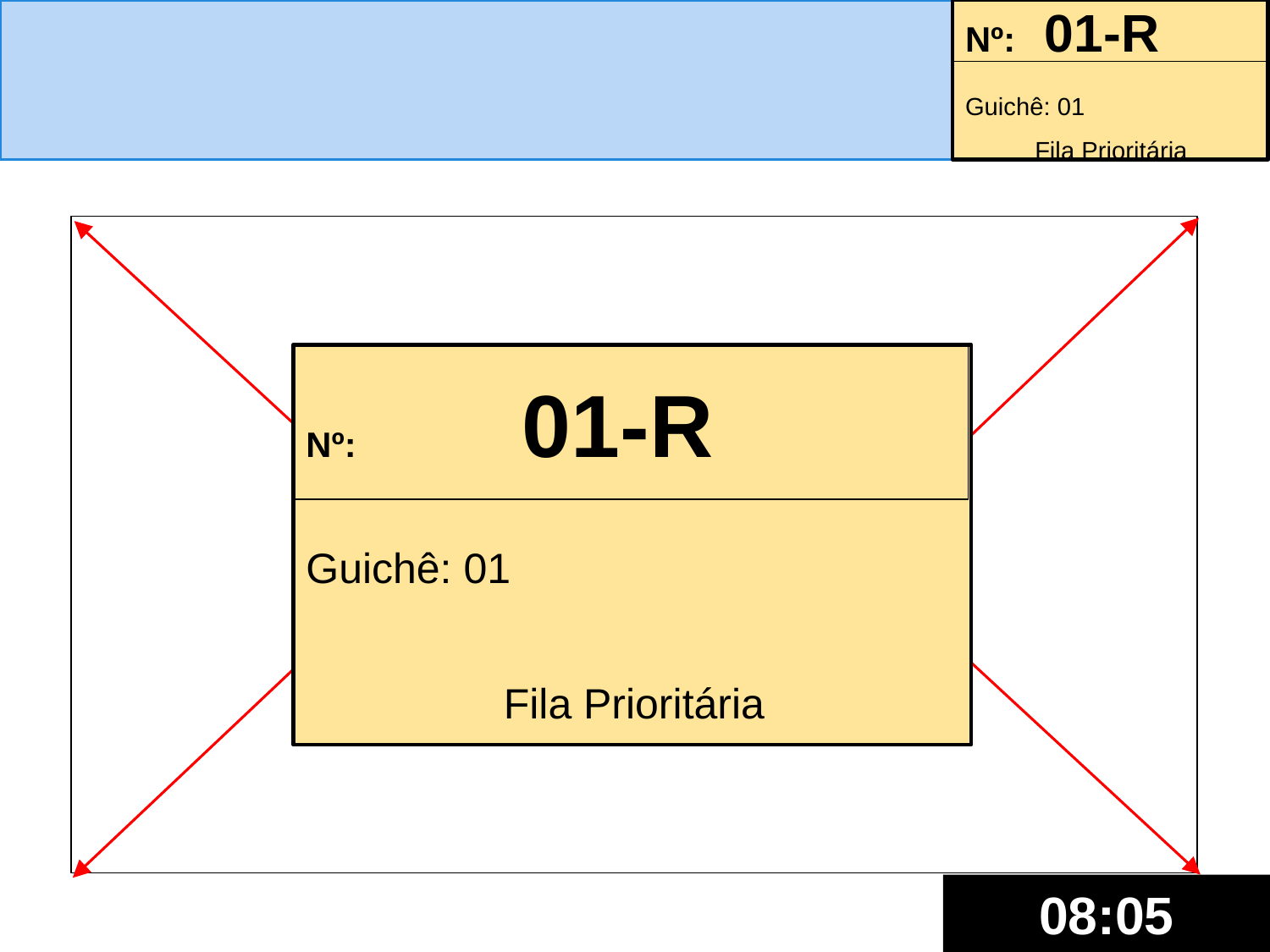

Nº:   01-R
Guichê: 01
Fila Prioritária
Apresentação de imagens

Nº:                 01-R
Guichê: 01

Fila Prioritária
08:05